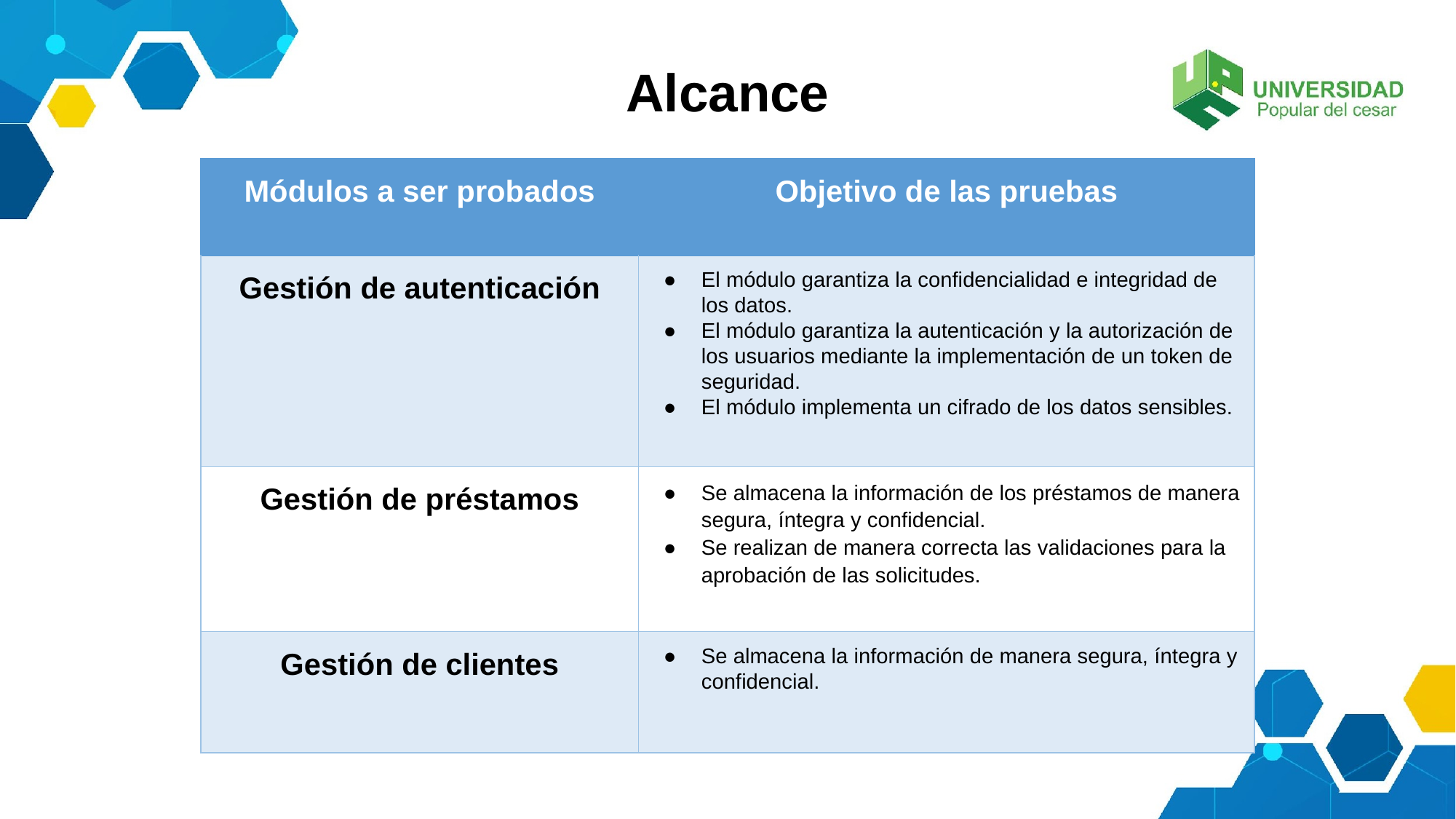

Alcance
| Módulos a ser probados | Objetivo de las pruebas |
| --- | --- |
| Gestión de autenticación | El módulo garantiza la confidencialidad e integridad de los datos. El módulo garantiza la autenticación y la autorización de los usuarios mediante la implementación de un token de seguridad. El módulo implementa un cifrado de los datos sensibles. |
| Gestión de préstamos | Se almacena la información de los préstamos de manera segura, íntegra y confidencial. Se realizan de manera correcta las validaciones para la aprobación de las solicitudes. |
| Gestión de clientes | Se almacena la información de manera segura, íntegra y confidencial. |